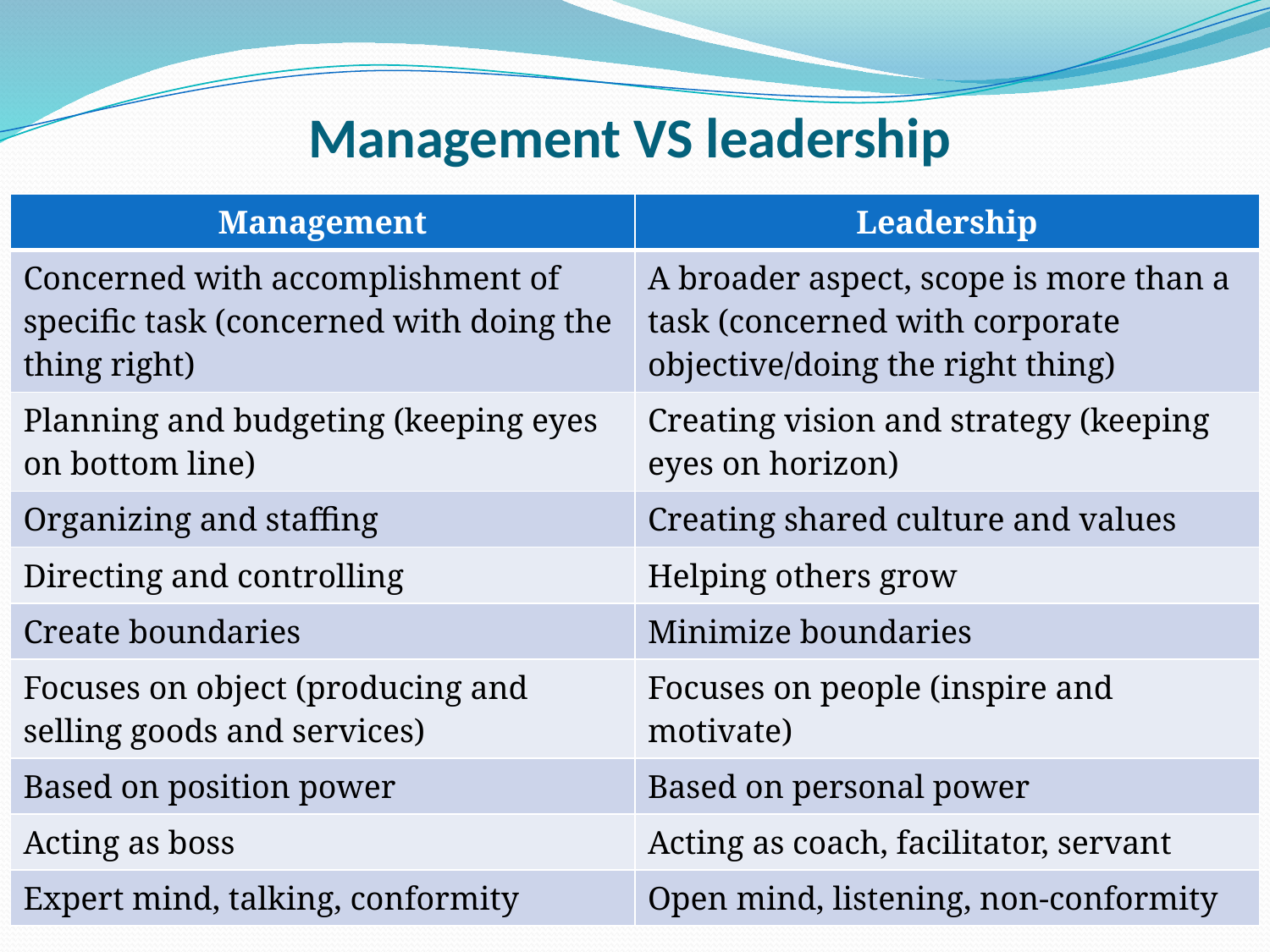

# Management VS leadership
| Management | Leadership |
| --- | --- |
| Concerned with accomplishment of specific task (concerned with doing the thing right) | A broader aspect, scope is more than a task (concerned with corporate objective/doing the right thing) |
| Planning and budgeting (keeping eyes on bottom line) | Creating vision and strategy (keeping eyes on horizon) |
| Organizing and staffing | Creating shared culture and values |
| Directing and controlling | Helping others grow |
| Create boundaries | Minimize boundaries |
| Focuses on object (producing and selling goods and services) | Focuses on people (inspire and motivate) |
| Based on position power | Based on personal power |
| Acting as boss | Acting as coach, facilitator, servant |
| Expert mind, talking, conformity | Open mind, listening, non-conformity |
7